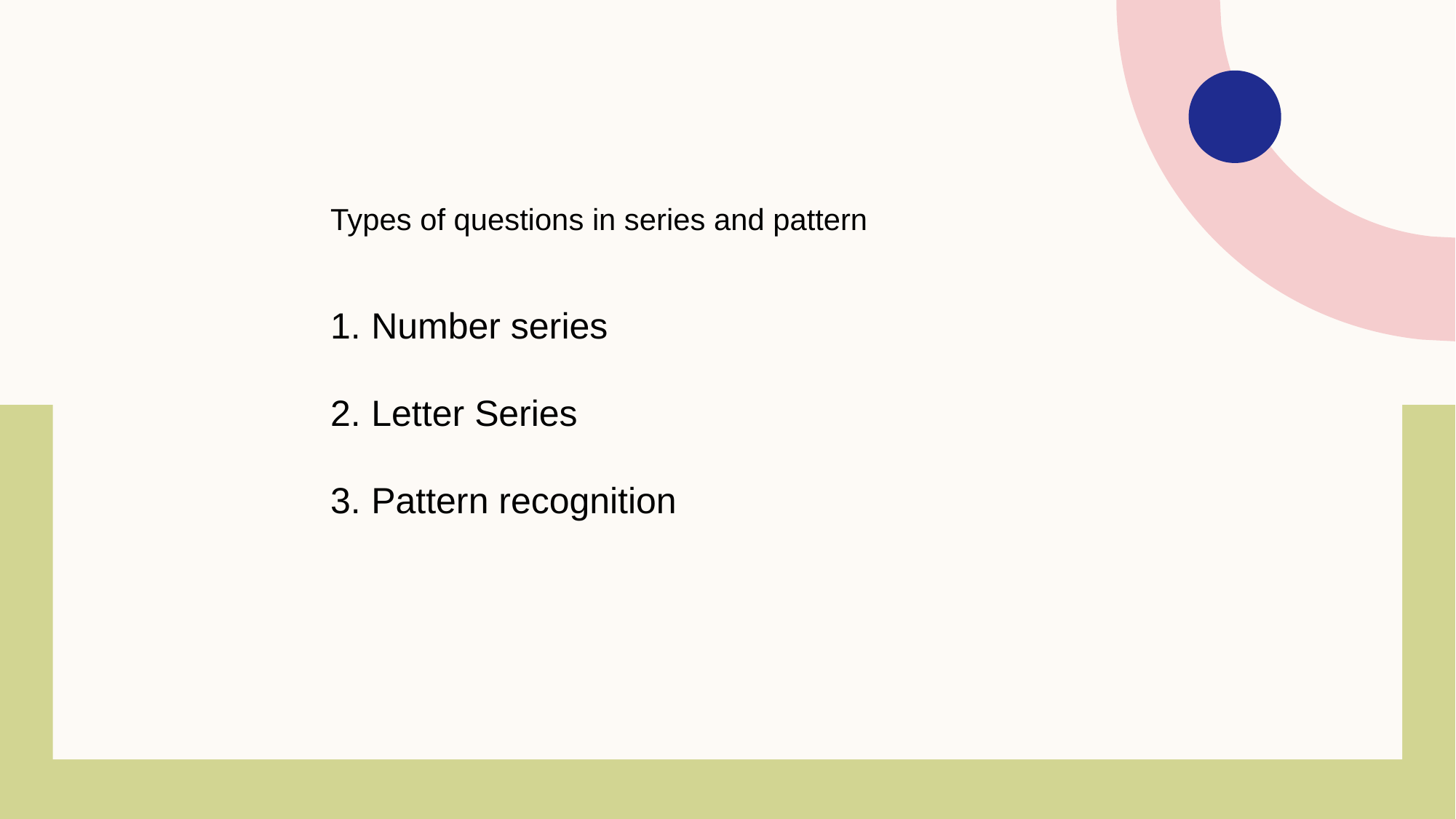

Types of questions in series and pattern

Number series

Letter Series

Pattern recognition